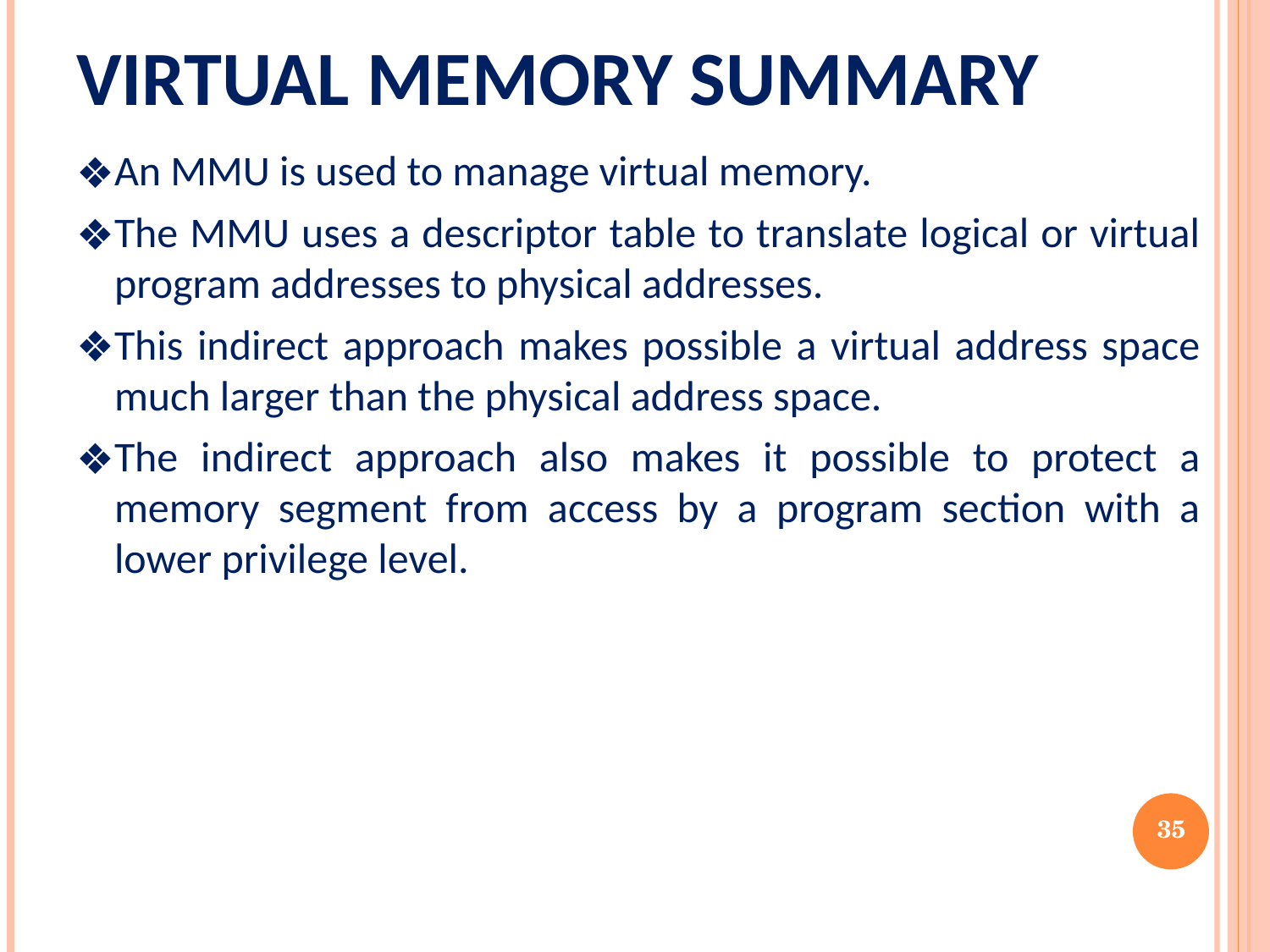

# Virtual memory summary
An MMU is used to manage virtual memory.
The MMU uses a descriptor table to translate logical or virtual program addresses to physical addresses.
This indirect approach makes possible a virtual address space much larger than the physical address space.
The indirect approach also makes it possible to protect a memory segment from access by a program section with a lower privilege level.
35